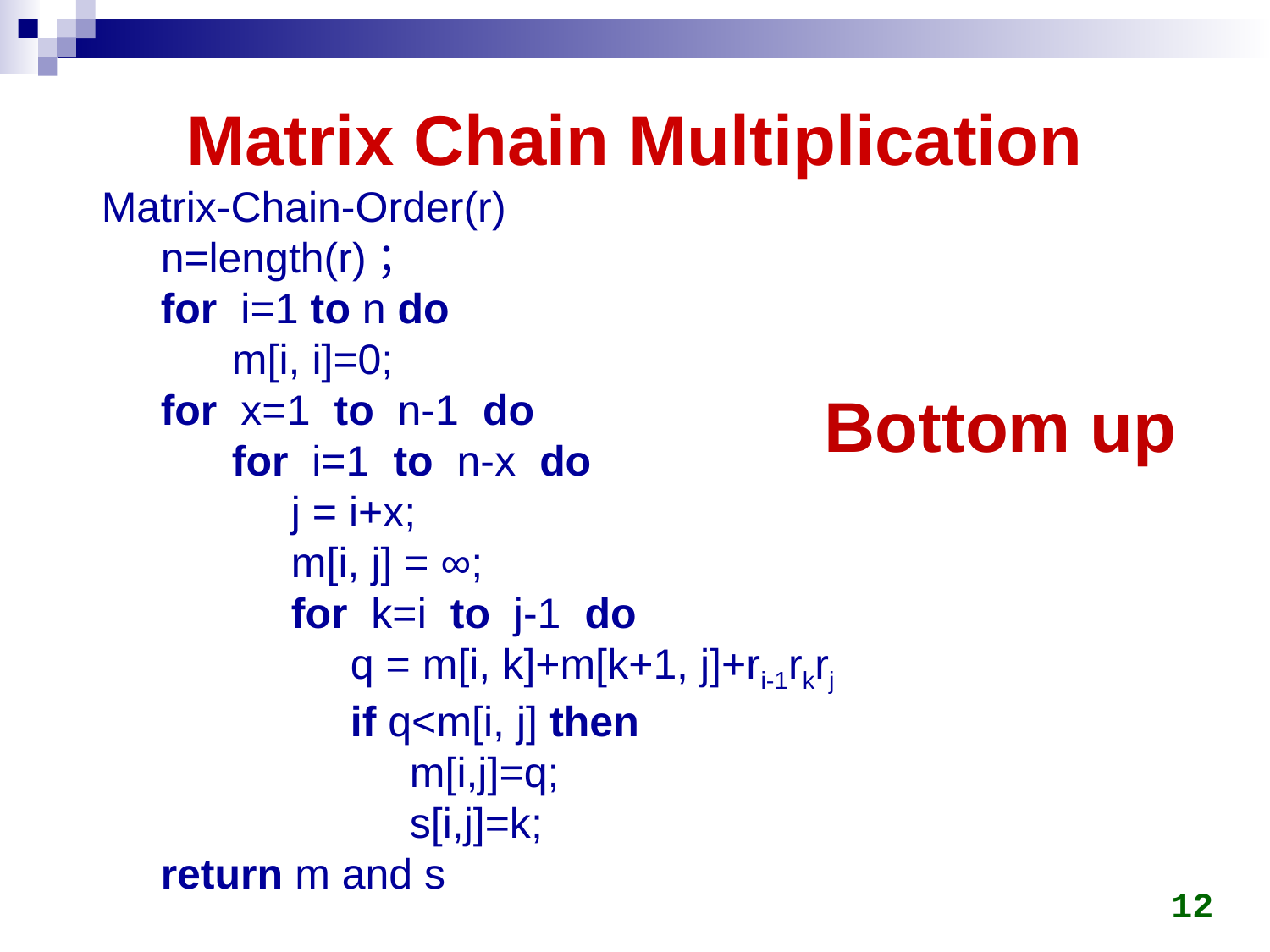

# Matrix Chain Multiplication
Matrix-Chain-Order(r)
     n=length(r)；
     for  i=1 to n do
           m[i, i]=0;
     for  x=1  to  n-1  do
           for  i=1  to  n-x  do
                j = i+x;
                m[i, j] = ∞;
                for  k=i  to  j-1  do
                     q = m[i, k]+m[k+1, j]+ri-1rkrj
                     if q<m[i, j] then
                          m[i,j]=q;
                          s[i,j]=k;
     return m and s
Bottom up
12